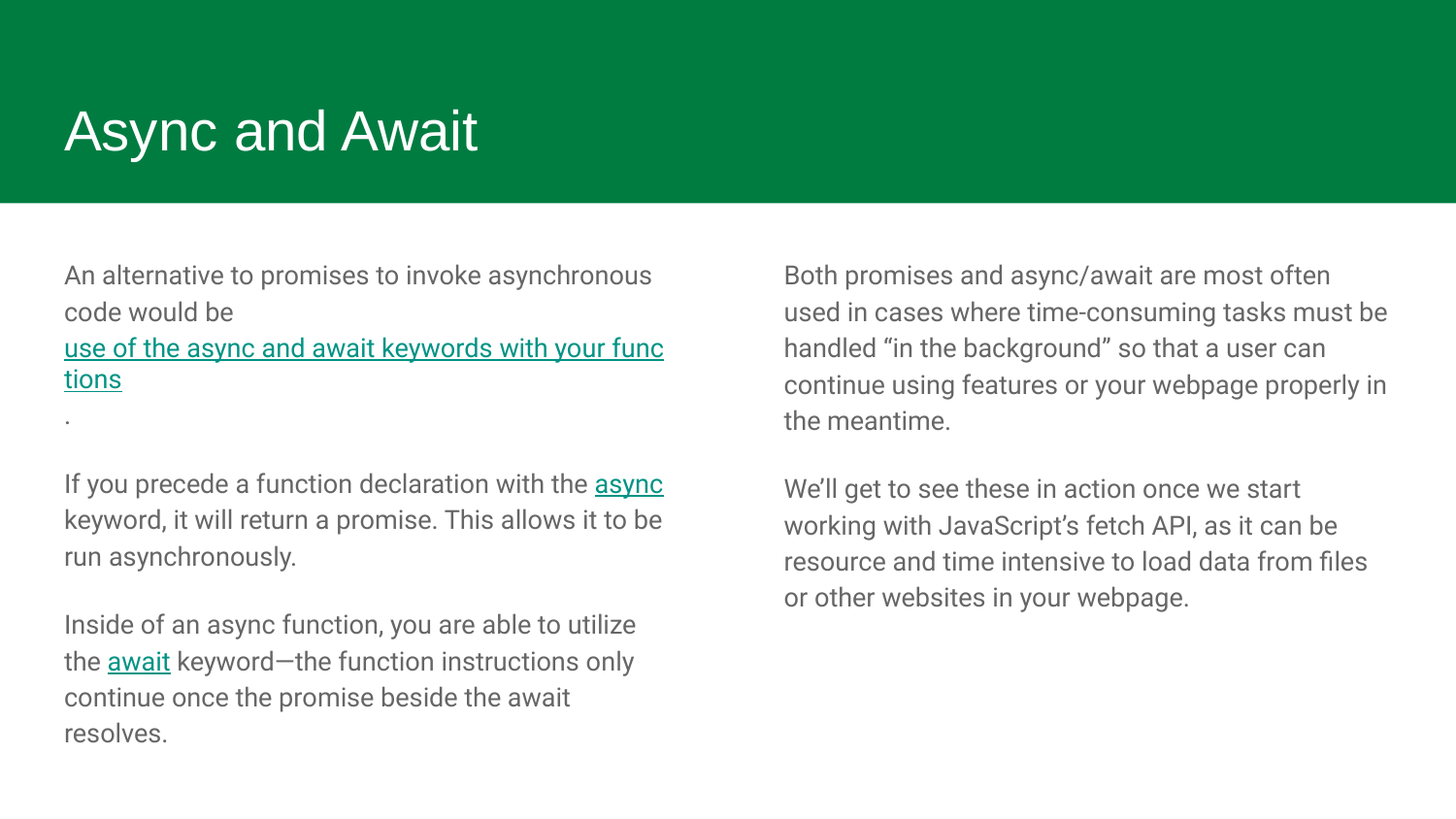

# Async and Await
An alternative to promises to invoke asynchronous code would be use of the async and await keywords with your functions.
If you precede a function declaration with the async keyword, it will return a promise. This allows it to be run asynchronously.
Inside of an async function, you are able to utilize the await keyword—the function instructions only continue once the promise beside the await resolves.
Both promises and async/await are most often used in cases where time-consuming tasks must be handled “in the background” so that a user can continue using features or your webpage properly in the meantime.
We’ll get to see these in action once we start working with JavaScript’s fetch API, as it can be resource and time intensive to load data from files or other websites in your webpage.